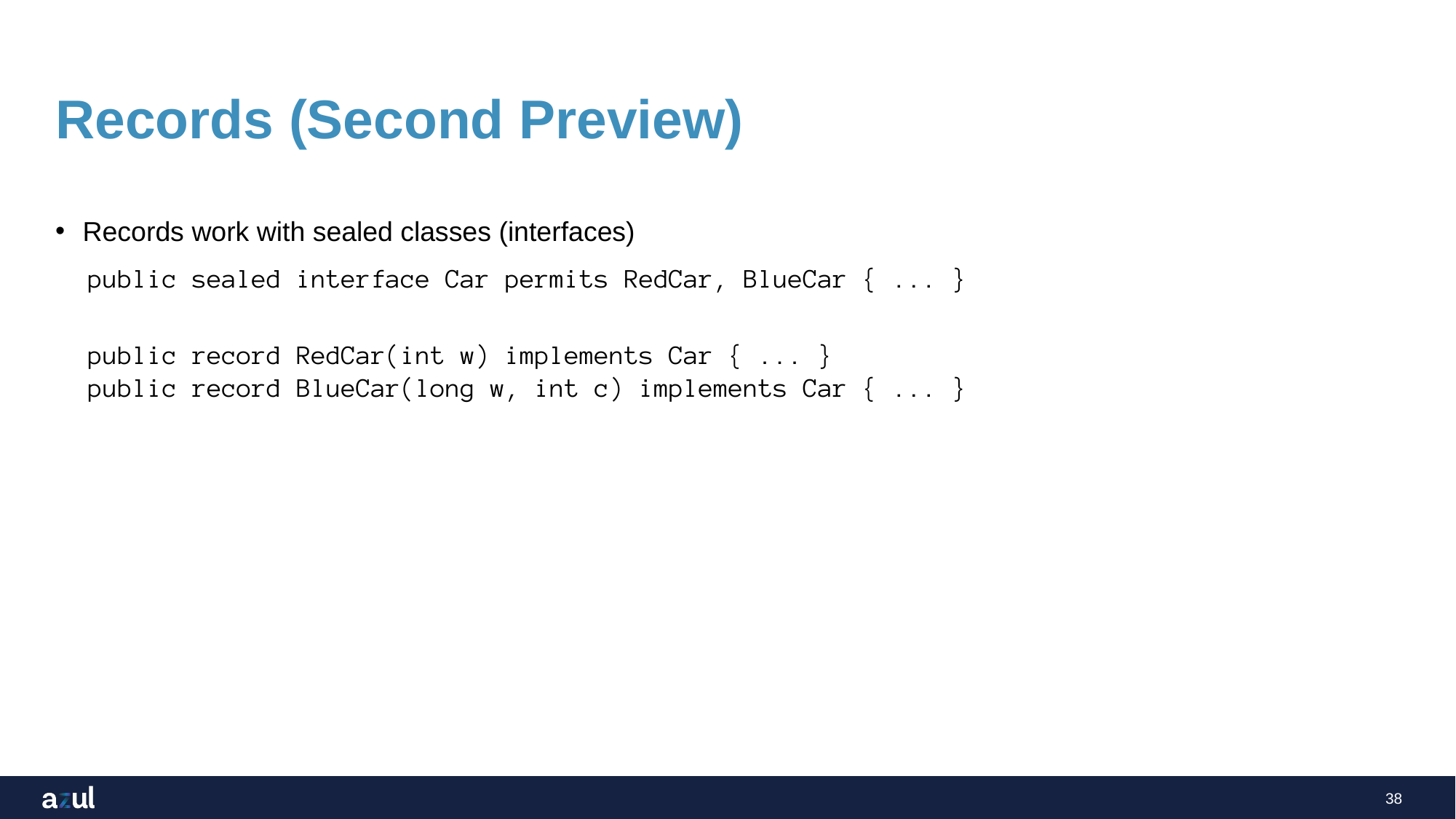

# Records (Second Preview)
Records work with sealed classes (interfaces)
public sealed interface Car permits RedCar, BlueCar { ... }

public record RedCar(int w) implements Car { ... }
public record BlueCar(long w, int c) implements Car { ... }